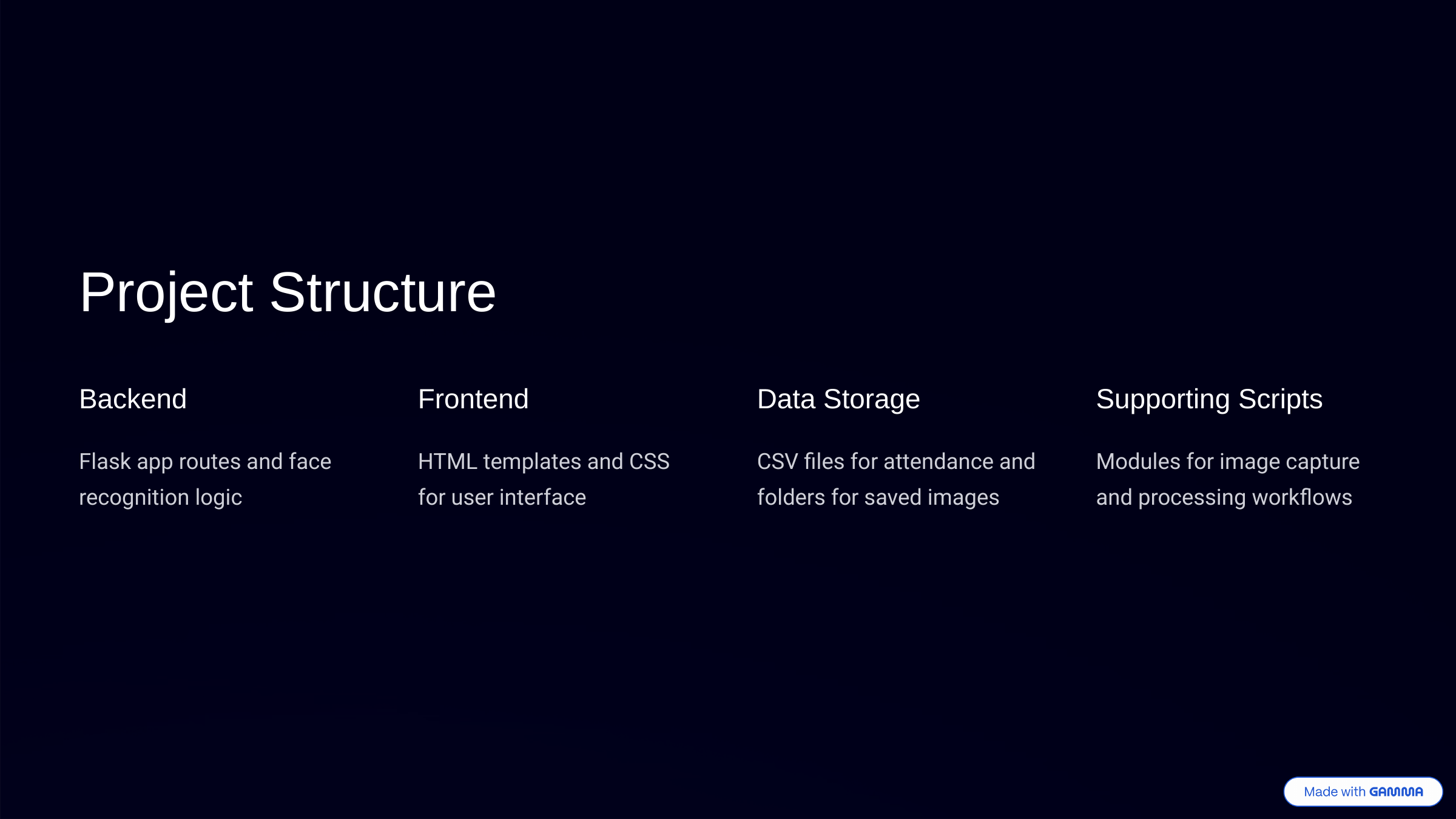

Project Structure
Backend
Frontend
Data Storage
Supporting Scripts
Flask app routes and face recognition logic
HTML templates and CSS for user interface
CSV files for attendance and folders for saved images
Modules for image capture and processing workflows